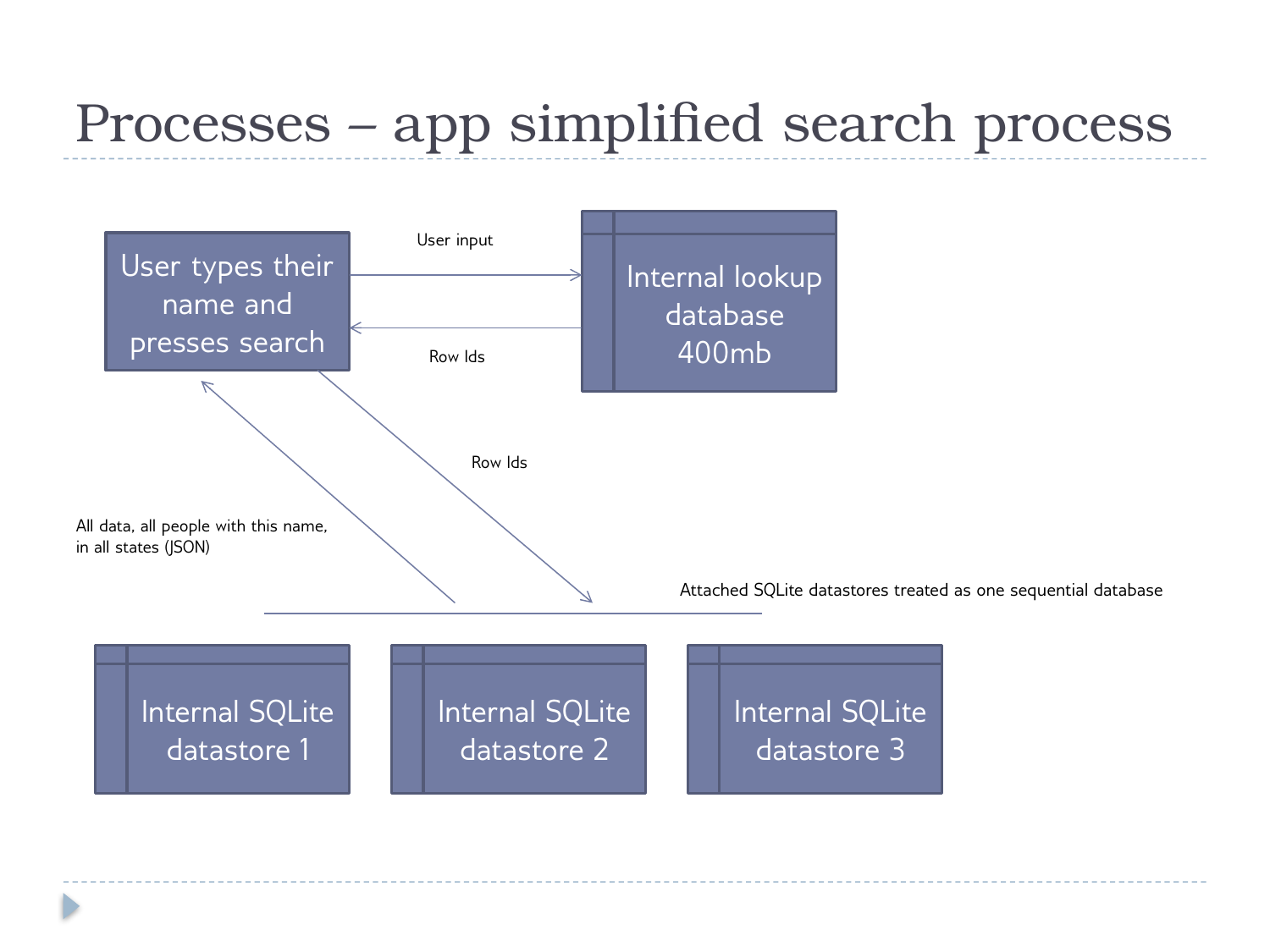

# Processes – app simplified search process
Internal lookup database 400mb
User input
User types their name and presses search
Row Ids
Row Ids
All data, all people with this name,
in all states (JSON)
Attached SQLite datastores treated as one sequential database
Internal SQLite datastore 1
Internal SQLite datastore 2
Internal SQLite datastore 3